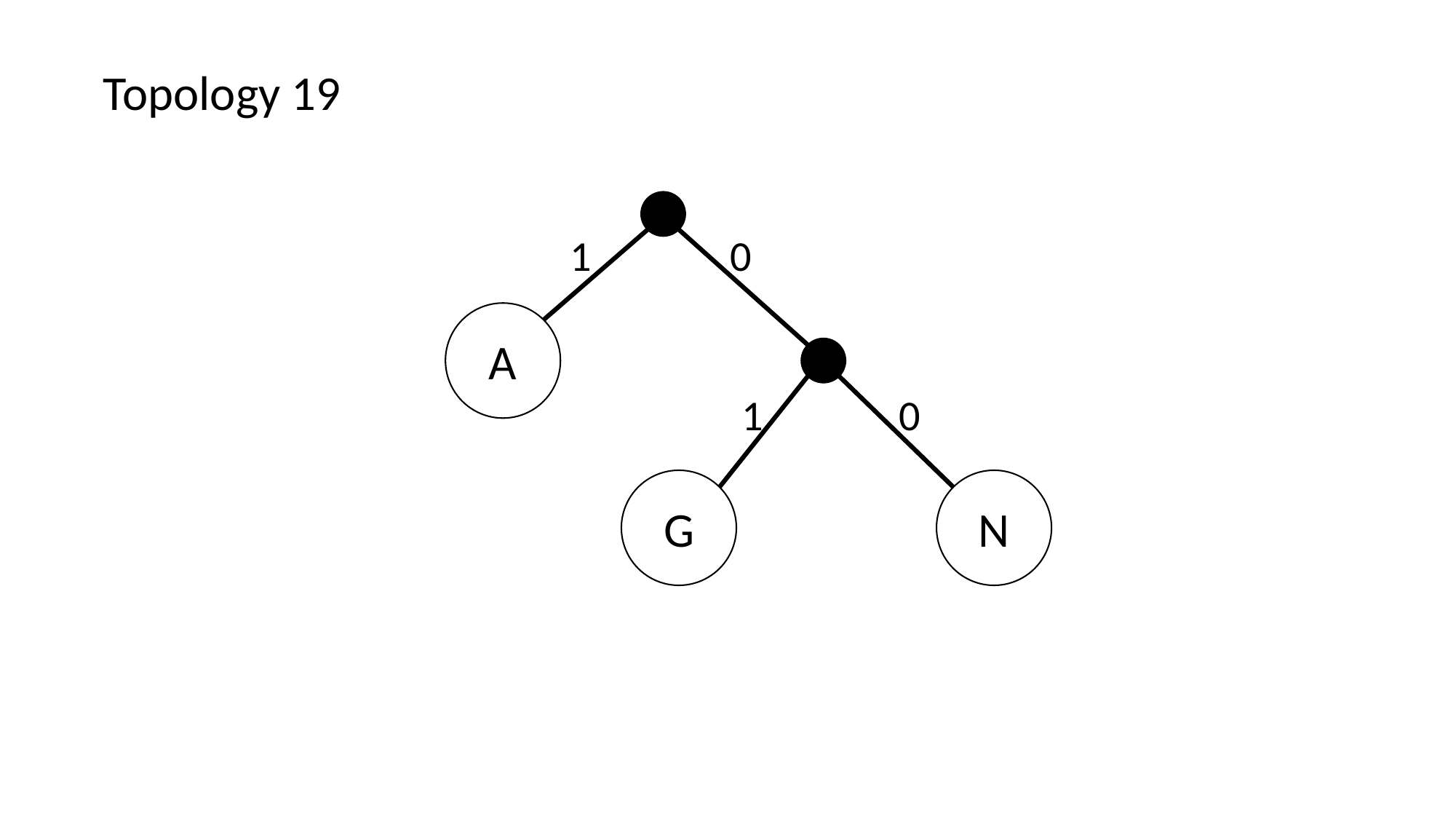

Topology 19

1
0
A

1
0
N
G